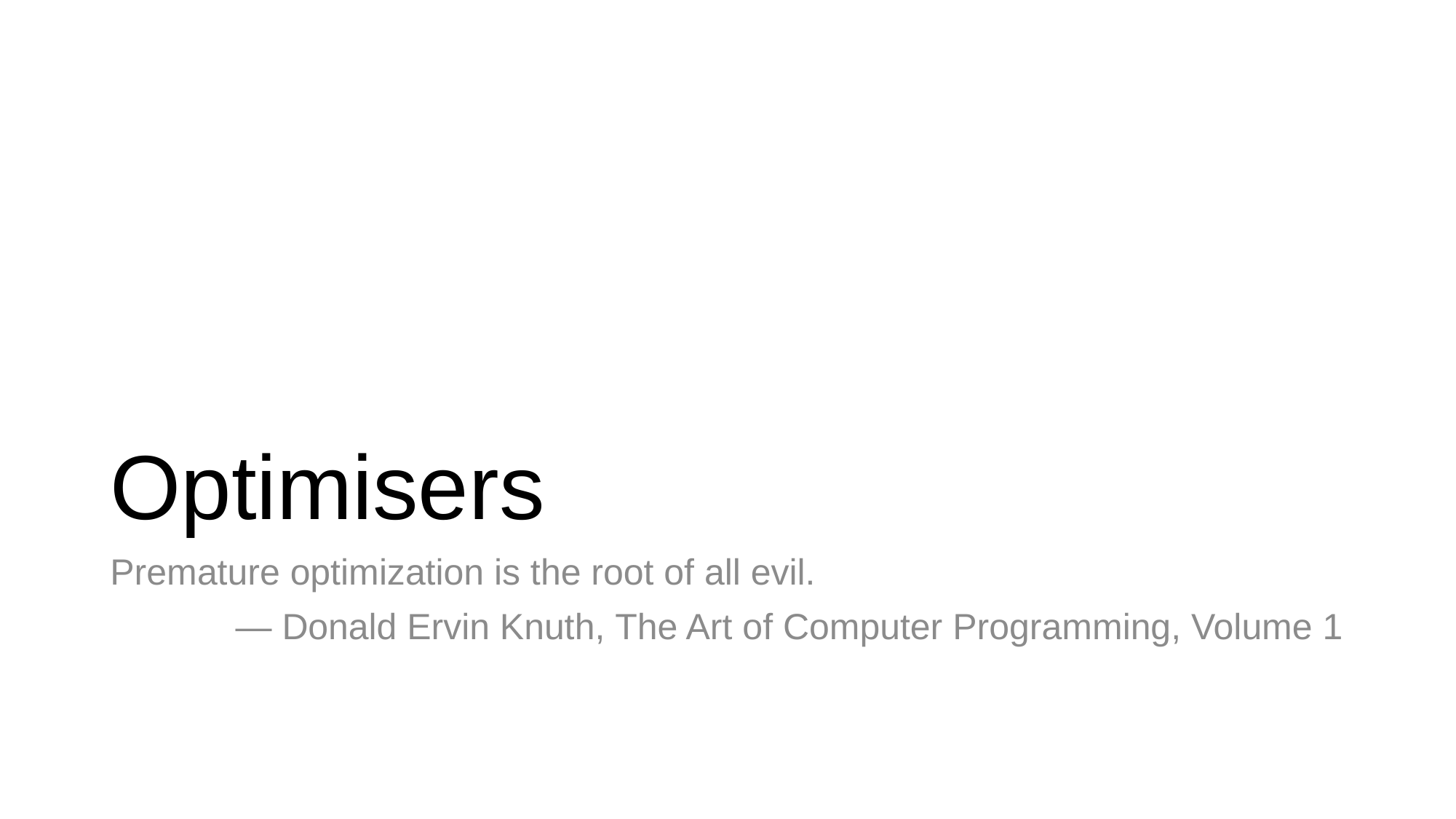

# Optimisers
Premature optimization is the root of all evil.
― Donald Ervin Knuth, The Art of Computer Programming, Volume 1